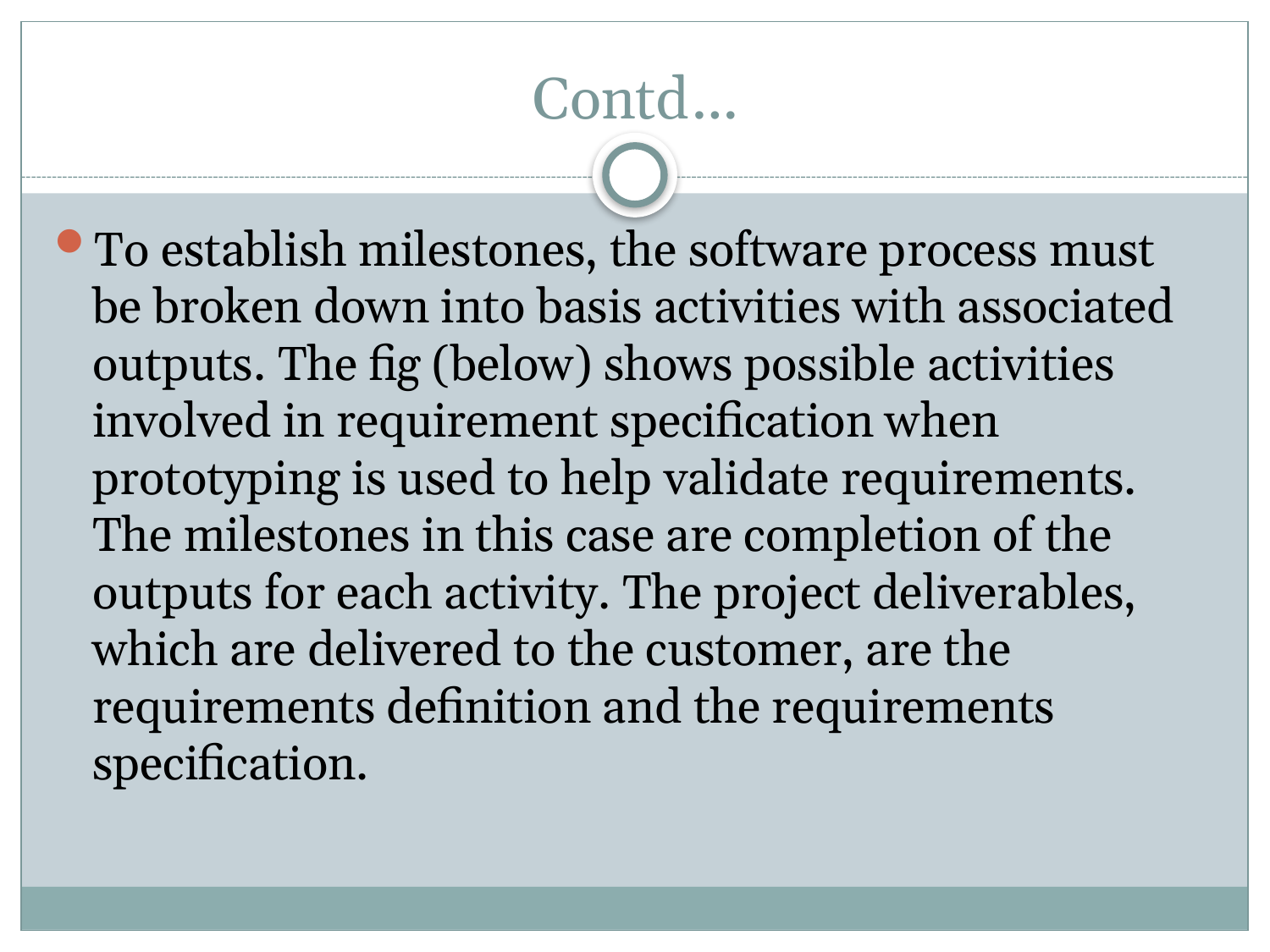

# Contd…
To establish milestones, the software process must be broken down into basis activities with associated outputs. The fig (below) shows possible activities involved in requirement specification when prototyping is used to help validate requirements. The milestones in this case are completion of the outputs for each activity. The project deliverables, which are delivered to the customer, are the requirements definition and the requirements specification.